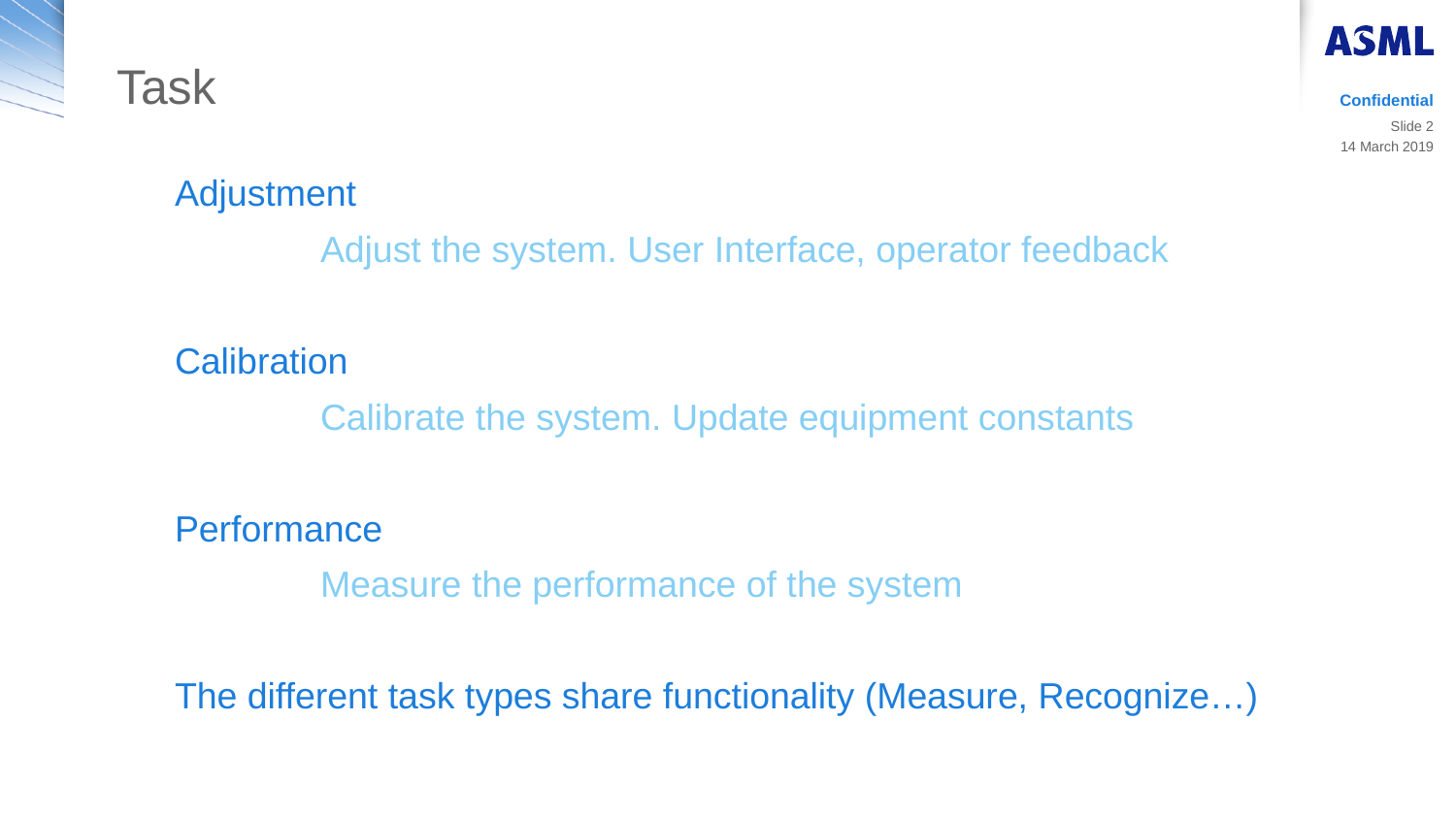

# Task
Confidential
Slide 2
14 March 2019
Adjustment
 	Adjust the system. User Interface, operator feedback

Calibration
	Calibrate the system. Update equipment constants

Performance
	Measure the performance of the system

The different task types share functionality (Measure, Recognize…)